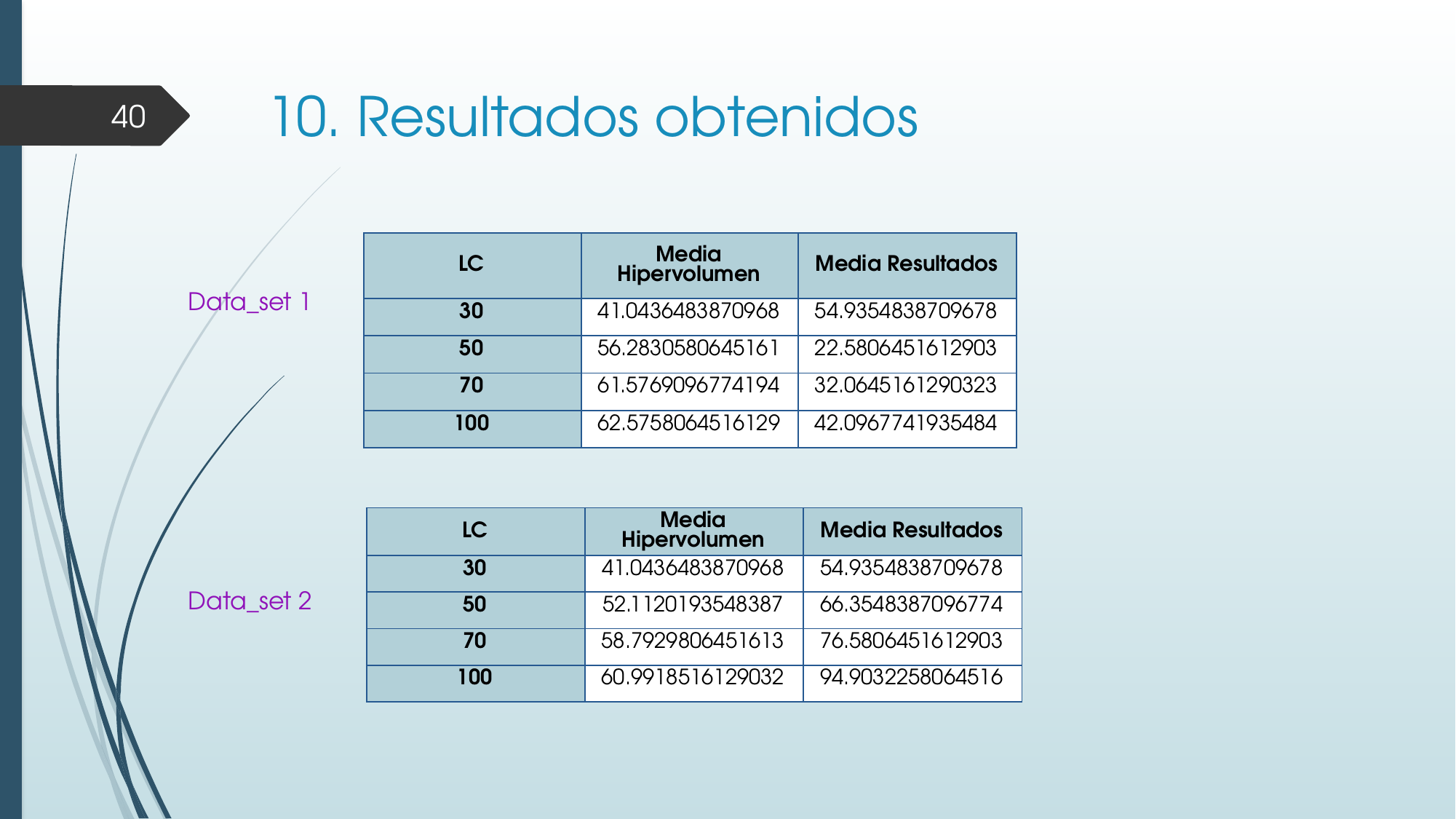

# 10. Resultados obtenidos
40
| LC | Media Hipervolumen | Media Resultados |
| --- | --- | --- |
| 30 | 41.0436483870968 | 54.9354838709678 |
| 50 | 56.2830580645161 | 22.5806451612903 |
| 70 | 61.5769096774194 | 32.0645161290323 |
| 100 | 62.5758064516129 | 42.0967741935484 |
Data_set 1
| LC | Media Hipervolumen | Media Resultados |
| --- | --- | --- |
| 30 | 41.0436483870968 | 54.9354838709678 |
| 50 | 52.1120193548387 | 66.3548387096774 |
| 70 | 58.7929806451613 | 76.5806451612903 |
| 100 | 60.9918516129032 | 94.9032258064516 |
Data_set 2